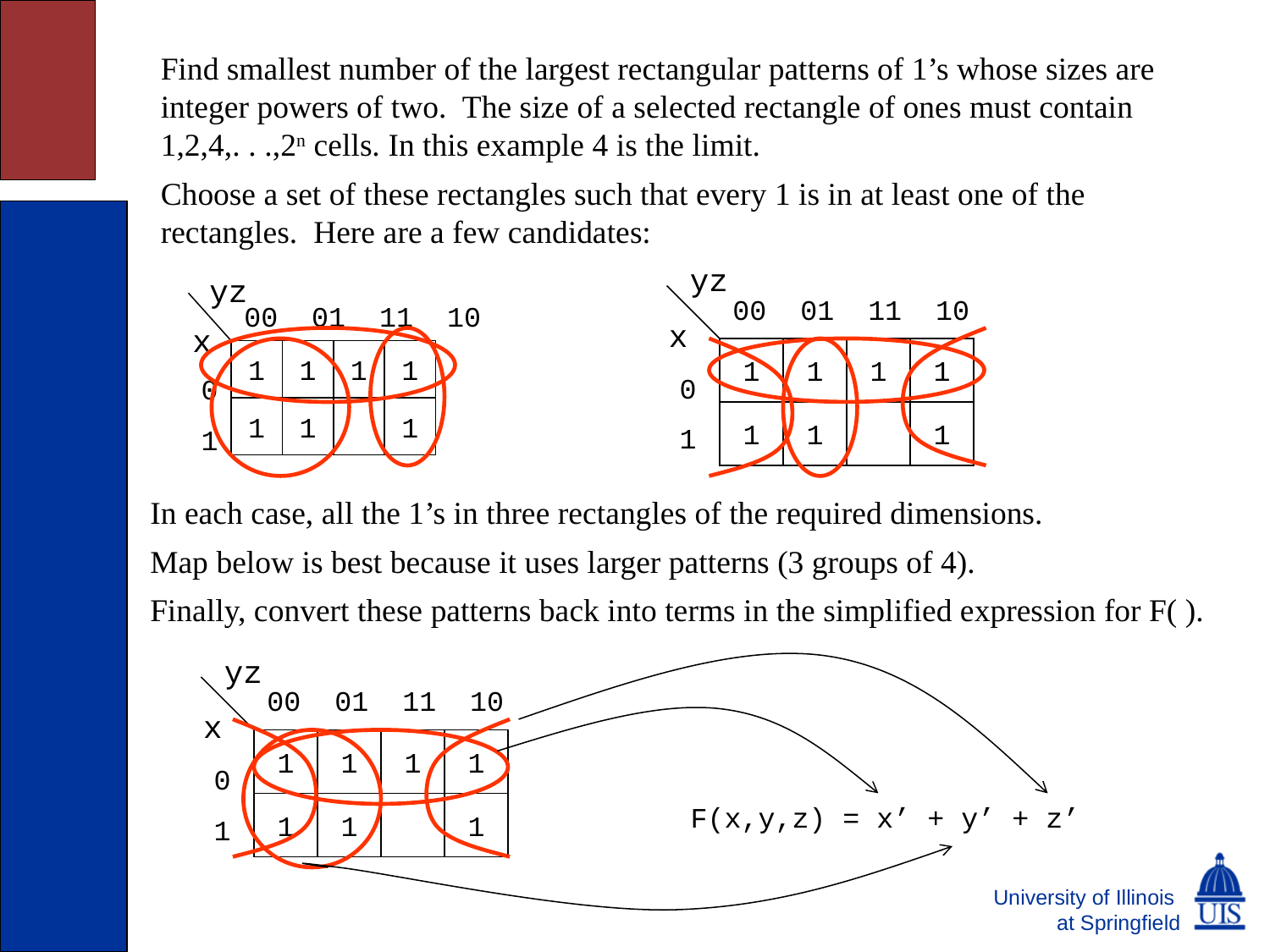

Find smallest number of the largest rectangular patterns of 1’s whose sizes are integer powers of two.  The size of a selected rectangle of ones must contain 1,2,4,. . .,2n cells. In this example 4 is the limit.
Choose a set of these rectangles such that every 1 is in at least one of the rectangles.  Here are a few candidates:
yz

00  01  11  10
x
1
1
1
1
0
1
1
1

1
yz

00  01  11  10
x
1
1
1
1
0
1
1
1

1

In each case, all the 1’s in three rectangles of the required dimensions.
Map below is best because it uses larger patterns (3 groups of 4).
Finally, convert these patterns back into terms in the simplified expression for F( ).

yz

00  01  11  10
x
1
1
1
1
0
1
1
1

1

F(x,y,z) = x’ + y’ + z’